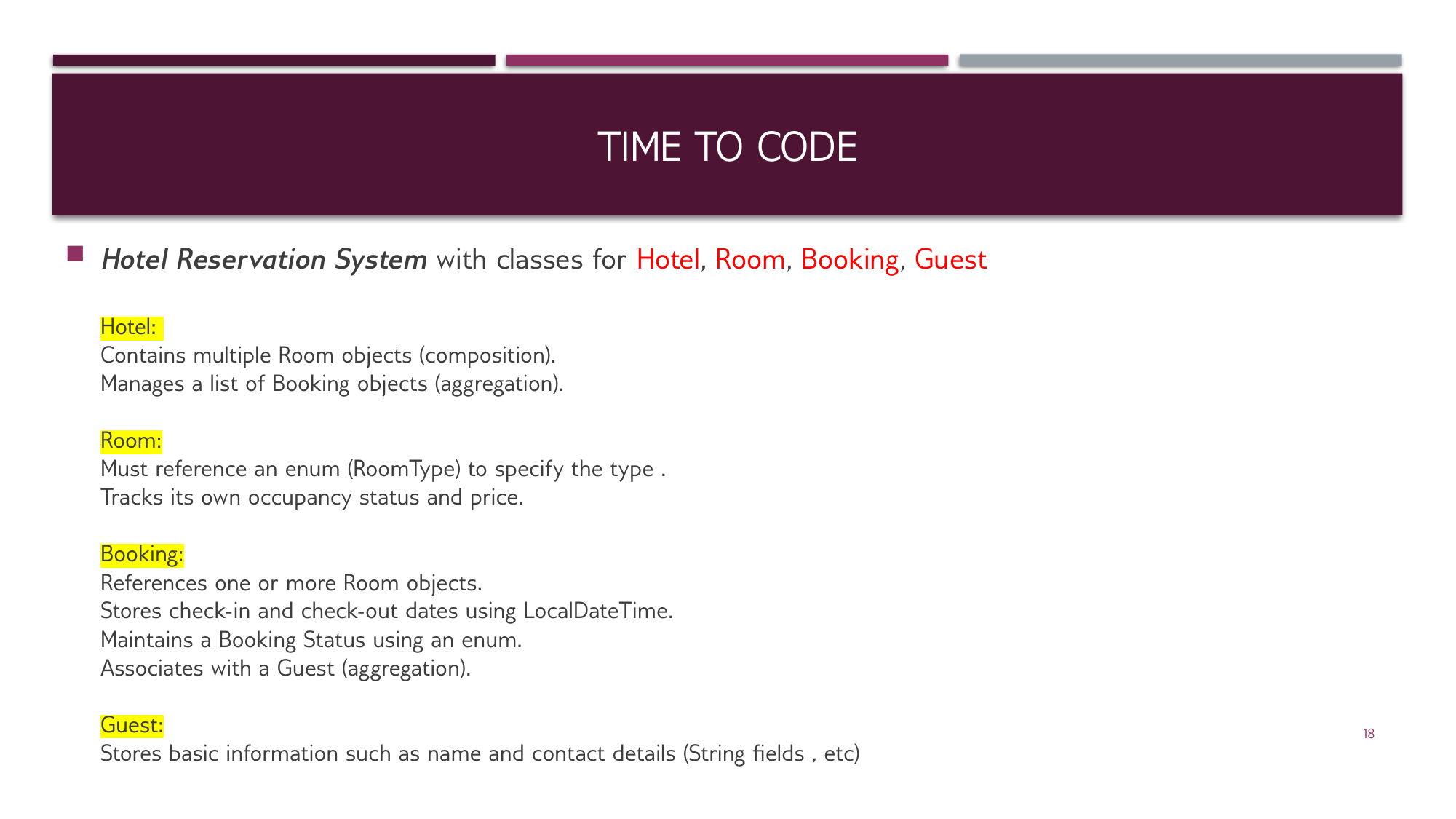

# Time to code
Hotel Reservation System with classes for Hotel, Room, Booking, Guest
Hotel:
Contains multiple Room objects (composition).
Manages a list of Booking objects (aggregation).
Room:
Must reference an enum (RoomType) to specify the type .
Tracks its own occupancy status and price.
Booking:
References one or more Room objects.
Stores check-in and check-out dates using LocalDateTime.
Maintains a Booking Status using an enum.
Associates with a Guest (aggregation).
Guest:
Stores basic information such as name and contact details (String fields , etc)
18